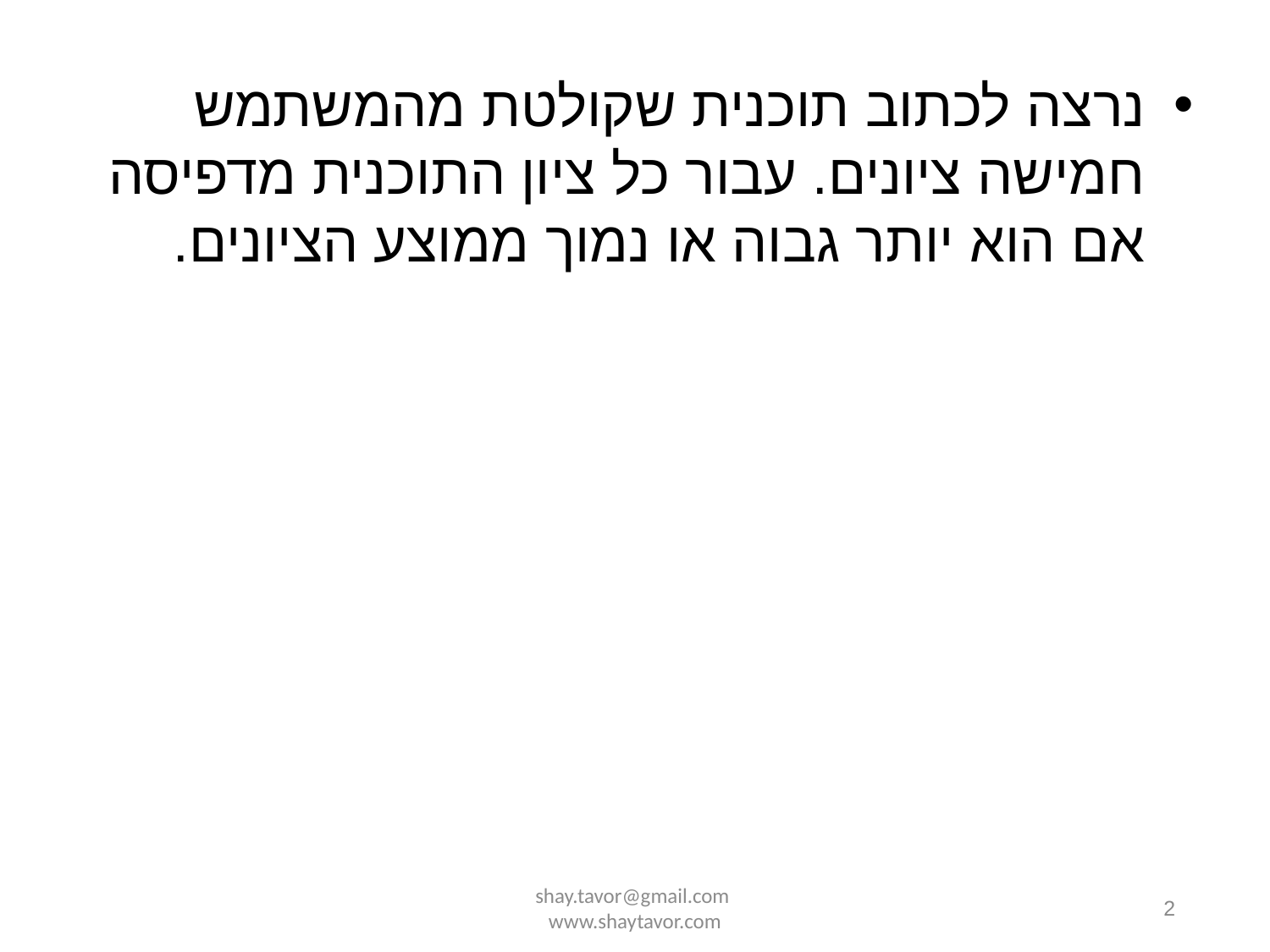

נרצה לכתוב תוכנית שקולטת מהמשתמש חמישה ציונים. עבור כל ציון התוכנית מדפיסה אם הוא יותר גבוה או נמוך ממוצע הציונים.
shay.tavor@gmail.com  www.shaytavor.com
2